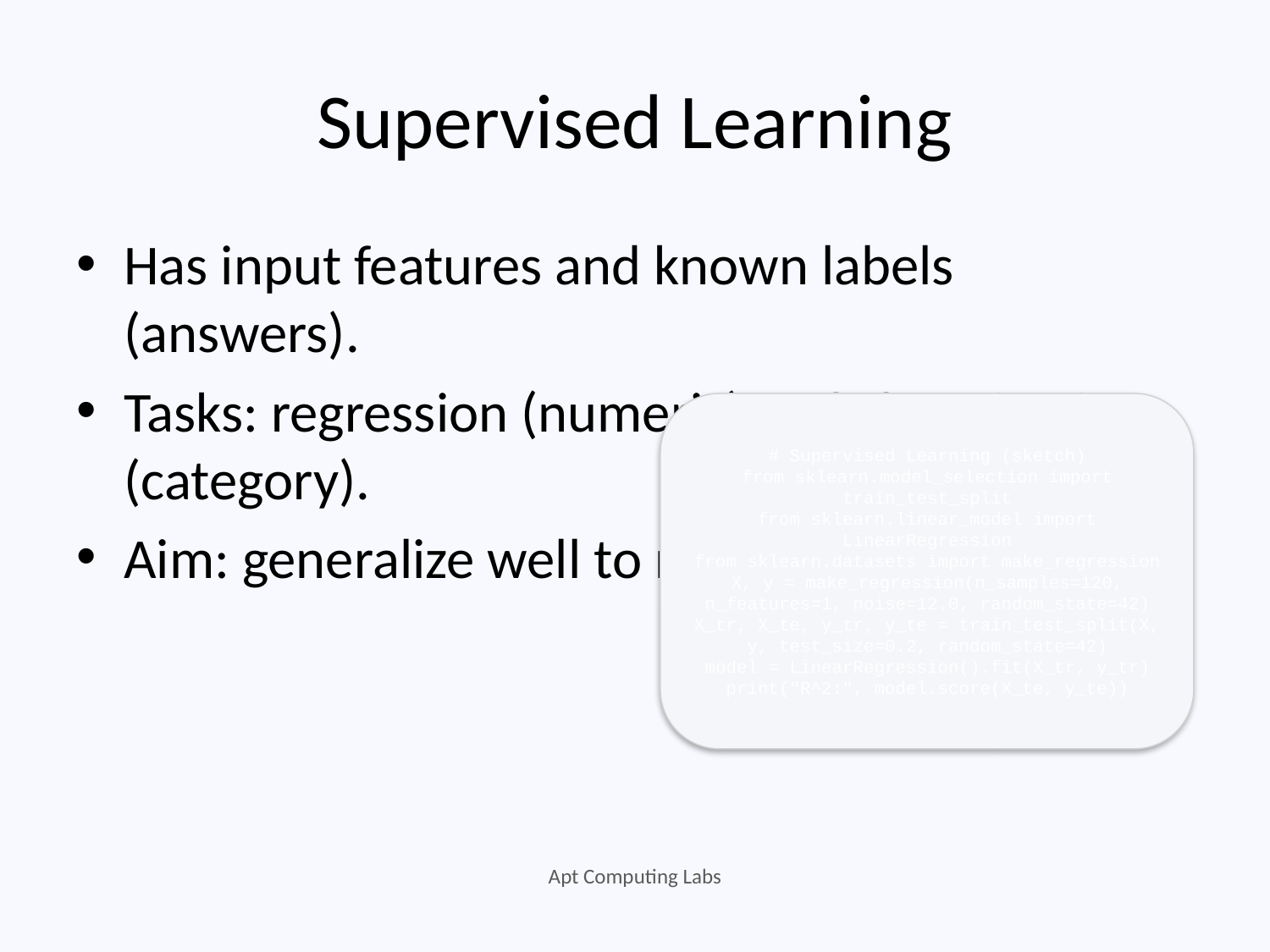

# Supervised Learning
Has input features and known labels (answers).
Tasks: regression (numeric) and classification (category).
Aim: generalize well to new, unseen data.
# Supervised Learning (sketch) from sklearn.model_selection import train_test_split from sklearn.linear_model import LinearRegression from sklearn.datasets import make_regression X, y = make_regression(n_samples=120, n_features=1, noise=12.0, random_state=42) X_tr, X_te, y_tr, y_te = train_test_split(X, y, test_size=0.2, random_state=42) model = LinearRegression().fit(X_tr, y_tr) print("R^2:", model.score(X_te, y_te))
Apt Computing Labs